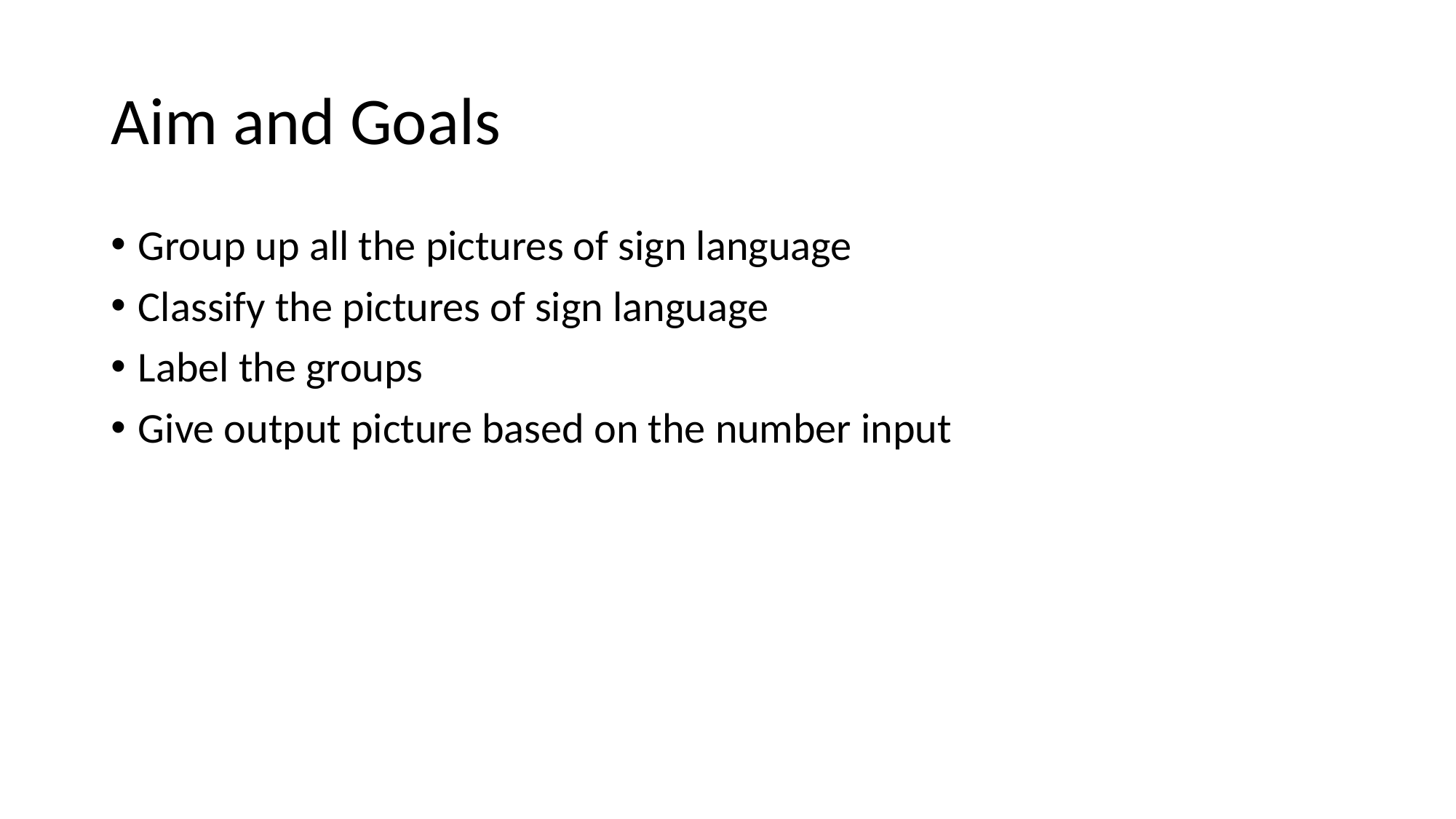

# Aim and Goals
Group up all the pictures of sign language
Classify the pictures of sign language
Label the groups
Give output picture based on the number input